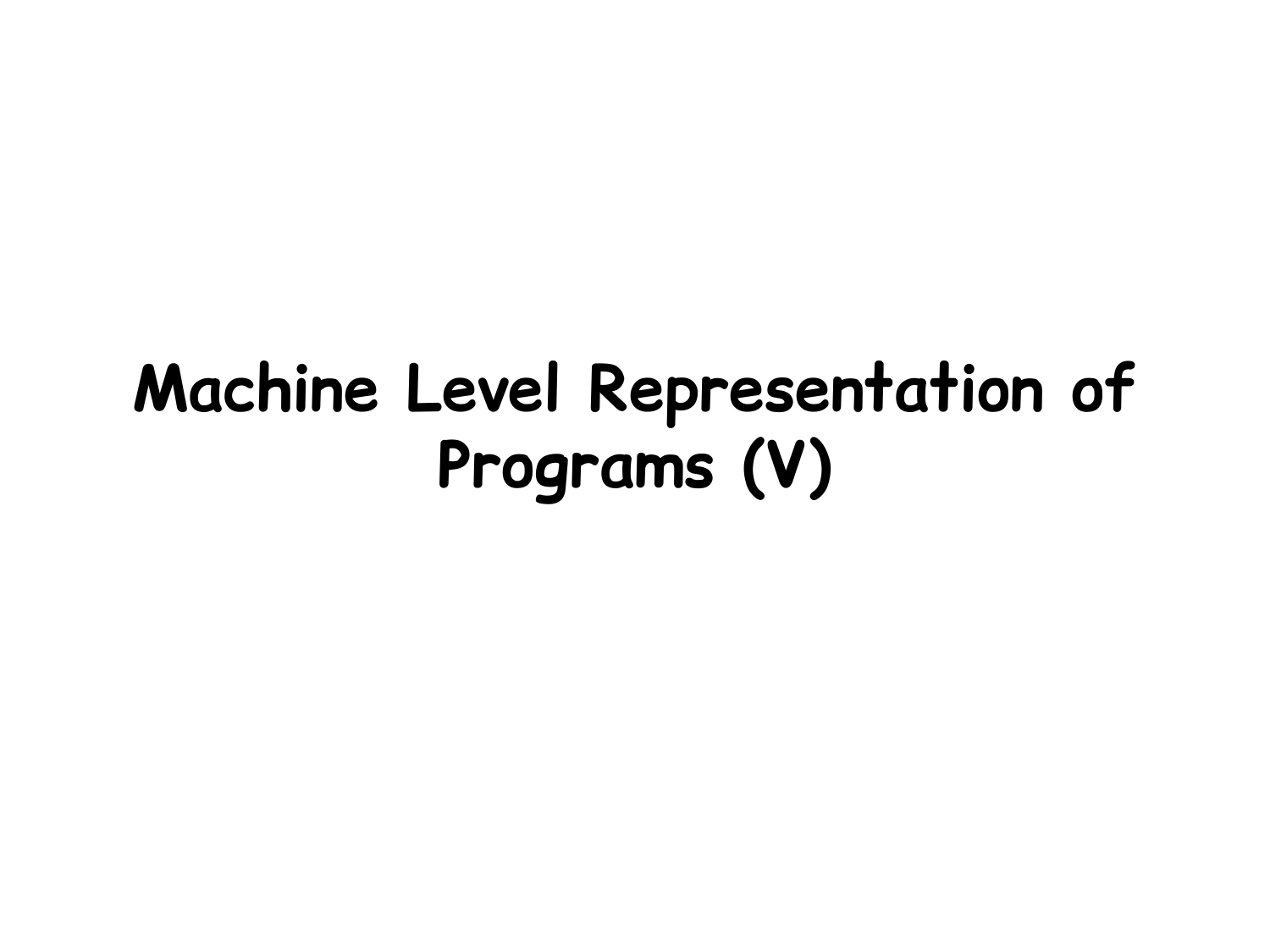

# Machine Level Representation of Programs (V)